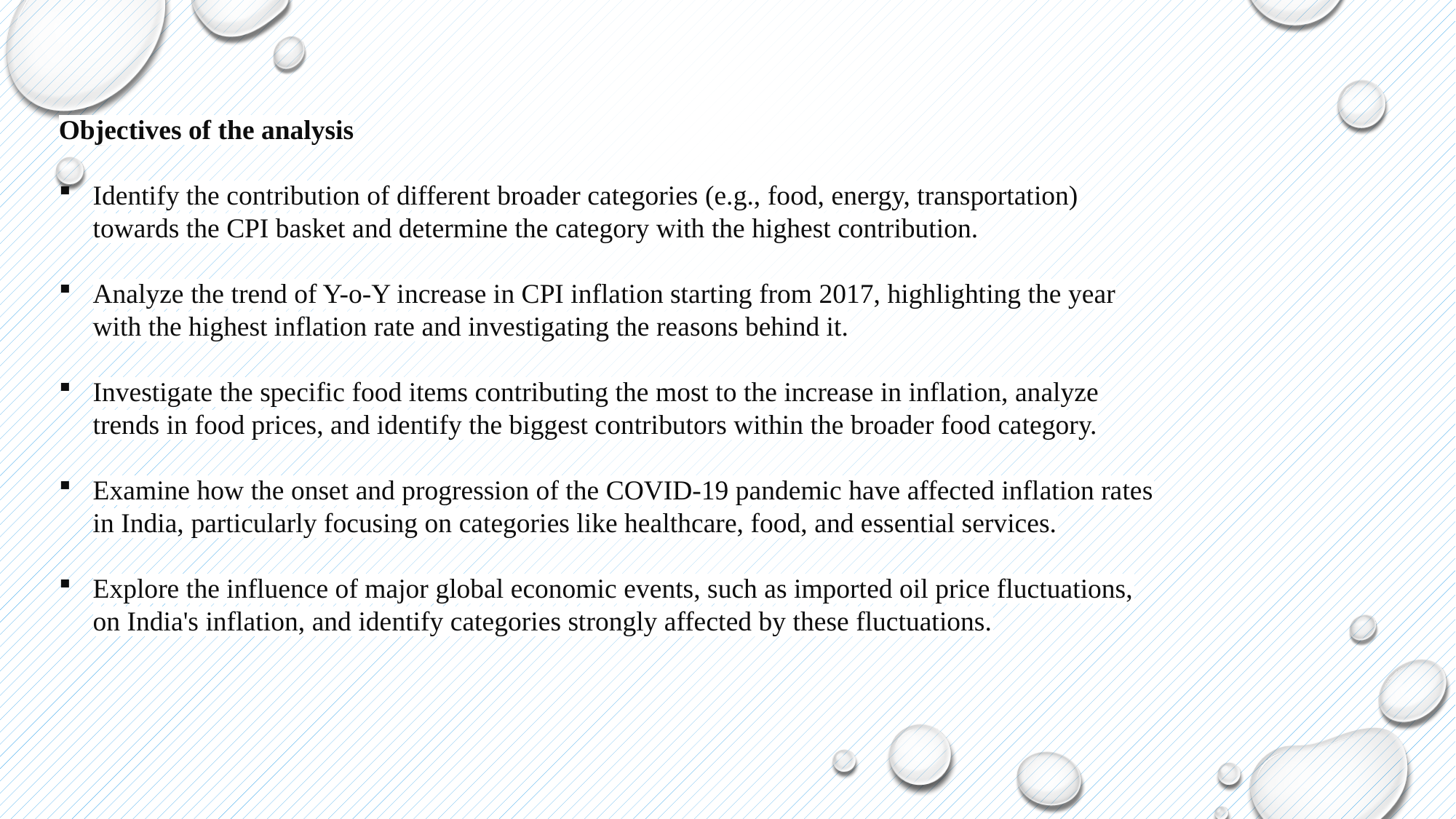

Objectives of the analysis

Identify the contribution of different broader categories (e.g., food, energy, transportation) towards the CPI basket and determine the category with the highest contribution.

Analyze the trend of Y-o-Y increase in CPI inflation starting from 2017, highlighting the year with the highest inflation rate and investigating the reasons behind it.

Investigate the specific food items contributing the most to the increase in inflation, analyze trends in food prices, and identify the biggest contributors within the broader food category.

Examine how the onset and progression of the COVID-19 pandemic have affected inflation rates in India, particularly focusing on categories like healthcare, food, and essential services.

Explore the influence of major global economic events, such as imported oil price fluctuations, on India's inflation, and identify categories strongly affected by these fluctuations.